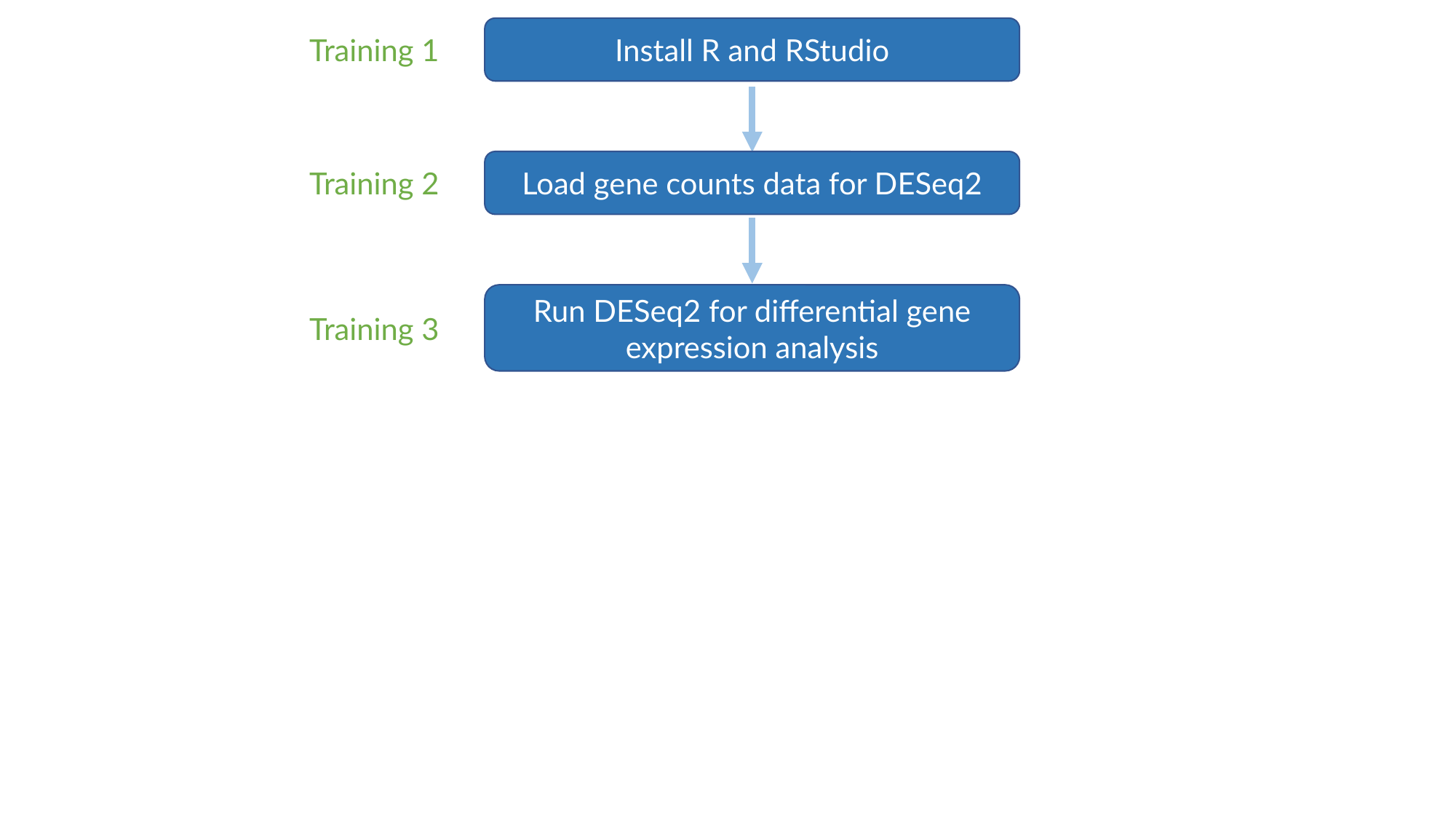

Training 1
Install R and RStudio
Training 2
Load gene counts data for DESeq2
Training 3
Run DESeq2 for differential gene expression analysis